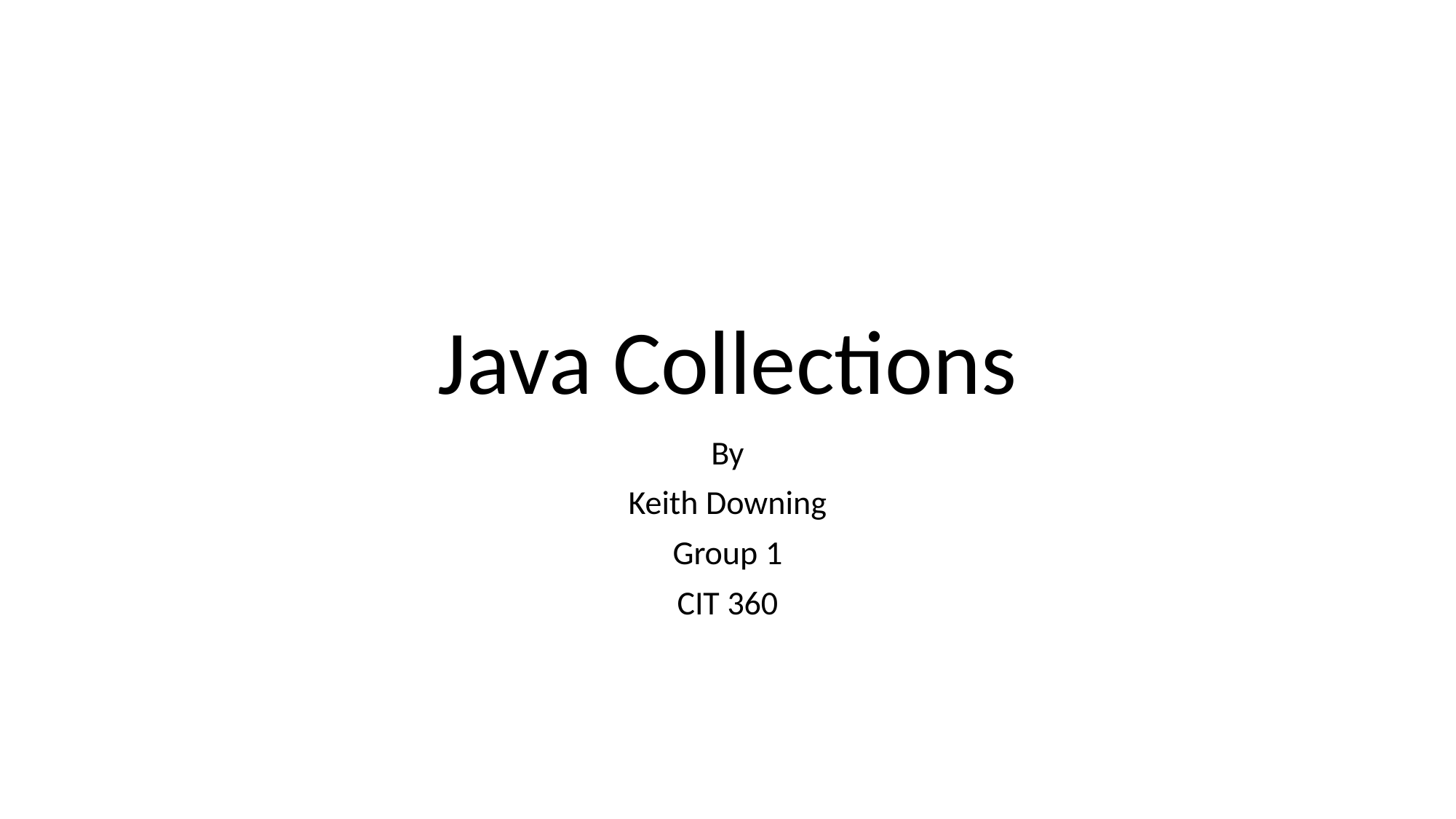

# Java Collections
By
Keith Downing
Group 1
CIT 360